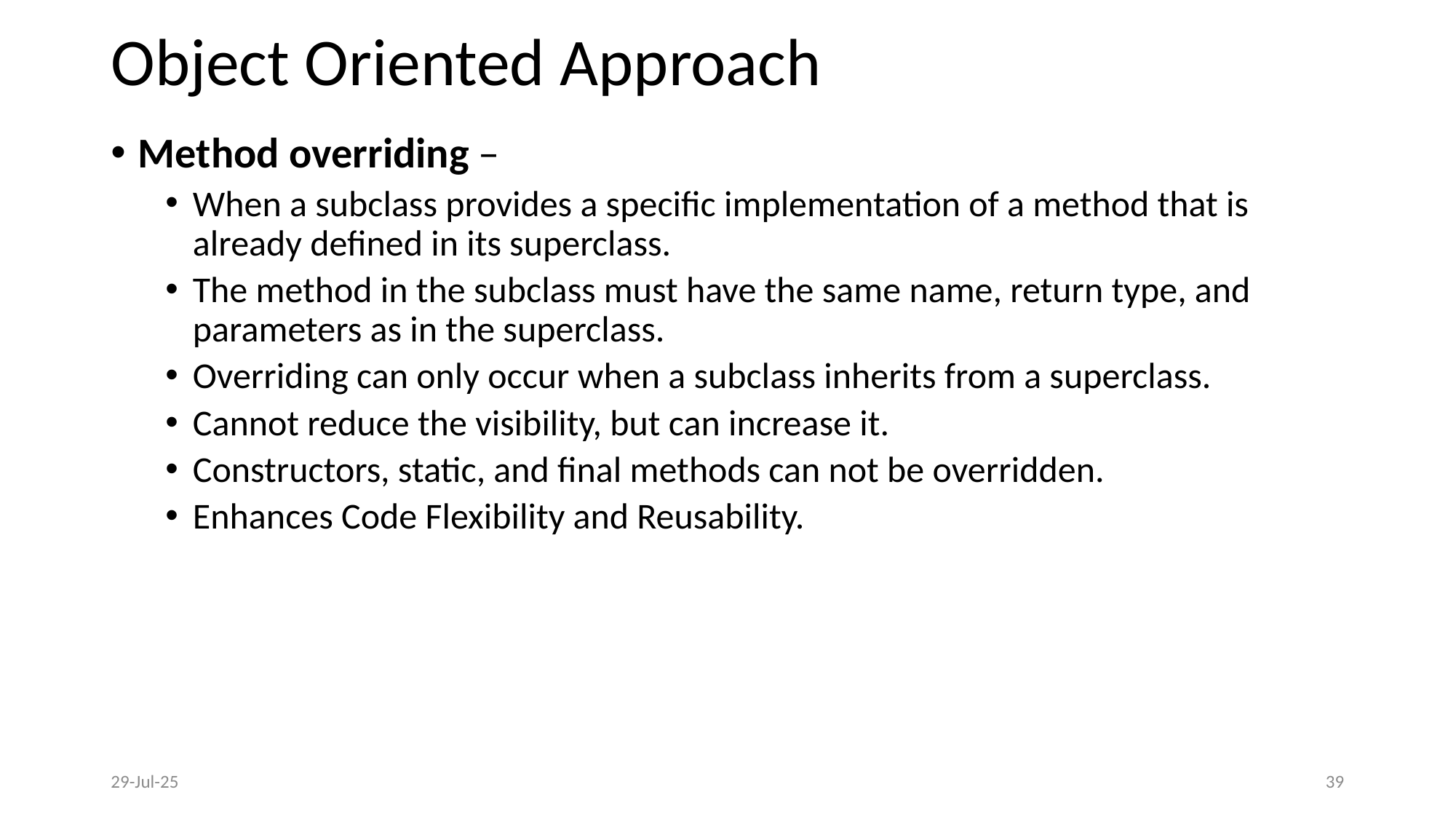

# Object Oriented Approach
Method overriding –
When a subclass provides a specific implementation of a method that is already defined in its superclass.
The method in the subclass must have the same name, return type, and parameters as in the superclass.
Overriding can only occur when a subclass inherits from a superclass.
Cannot reduce the visibility, but can increase it.
Constructors, static, and final methods can not be overridden.
Enhances Code Flexibility and Reusability.
29-Jul-25
39